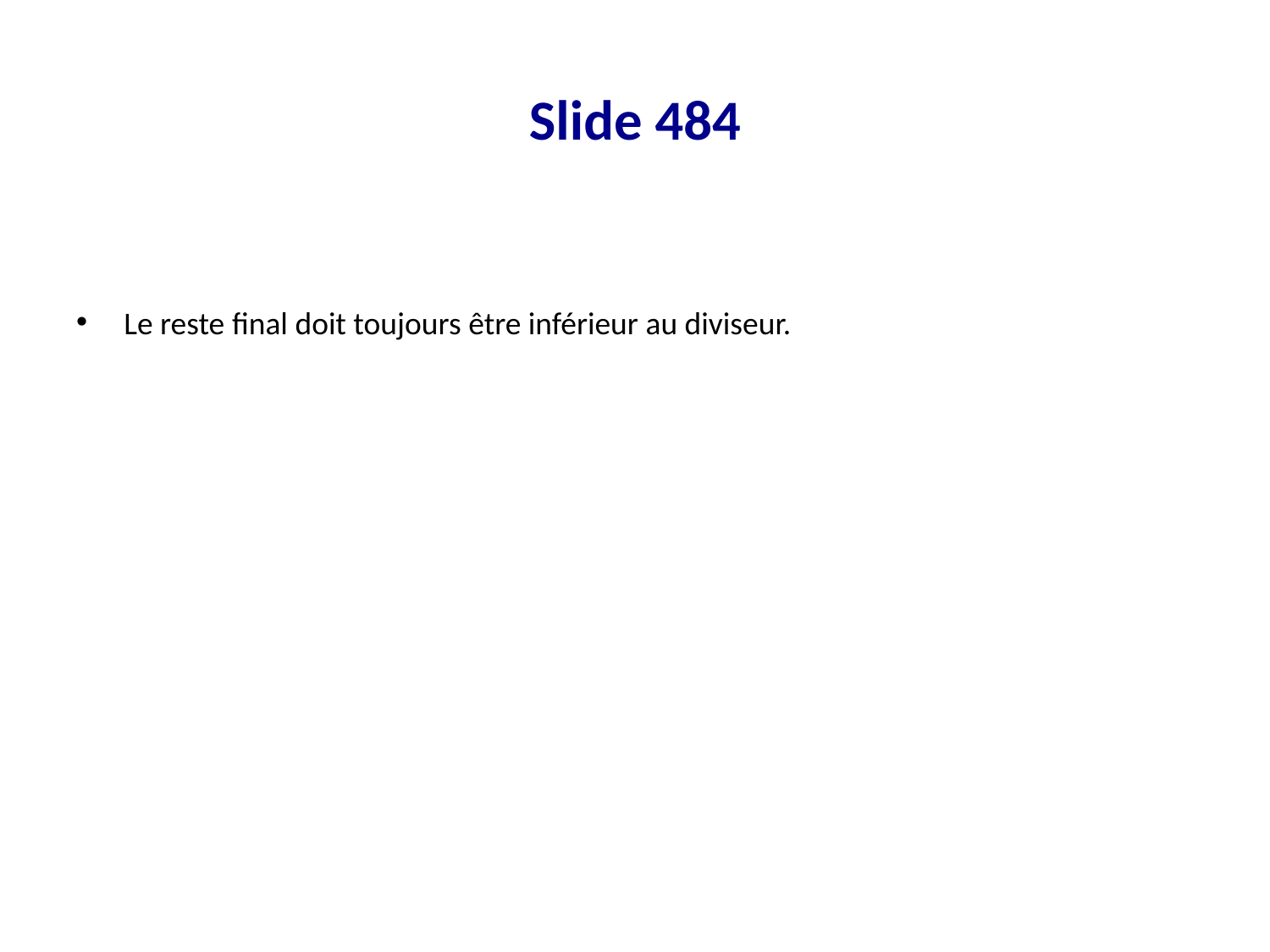

# Slide 484

Le reste final doit toujours être inférieur au diviseur.